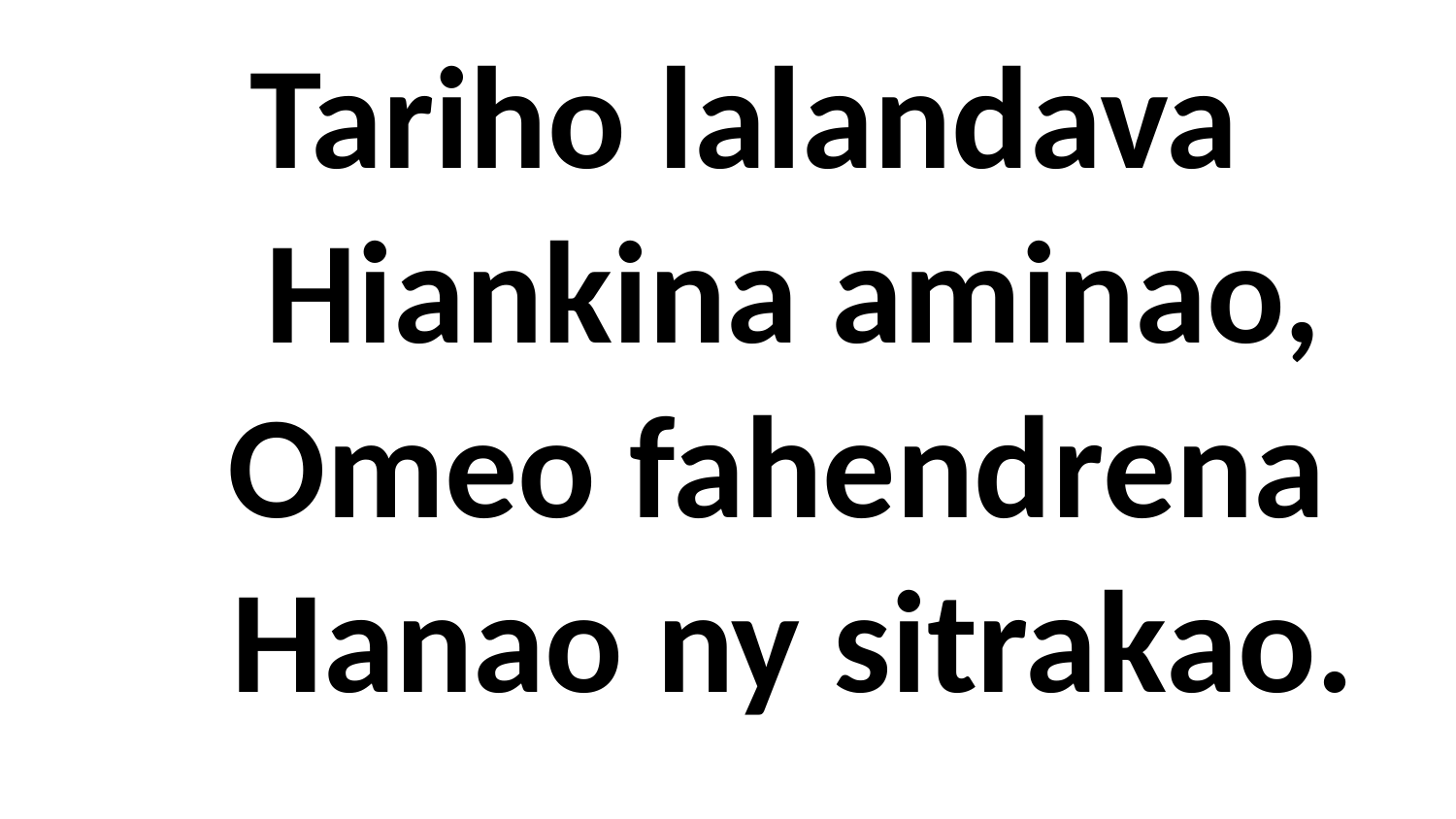

# Tariho lalandava Hiankina aminao, Omeo fahendrena Hanao ny sitrakao.